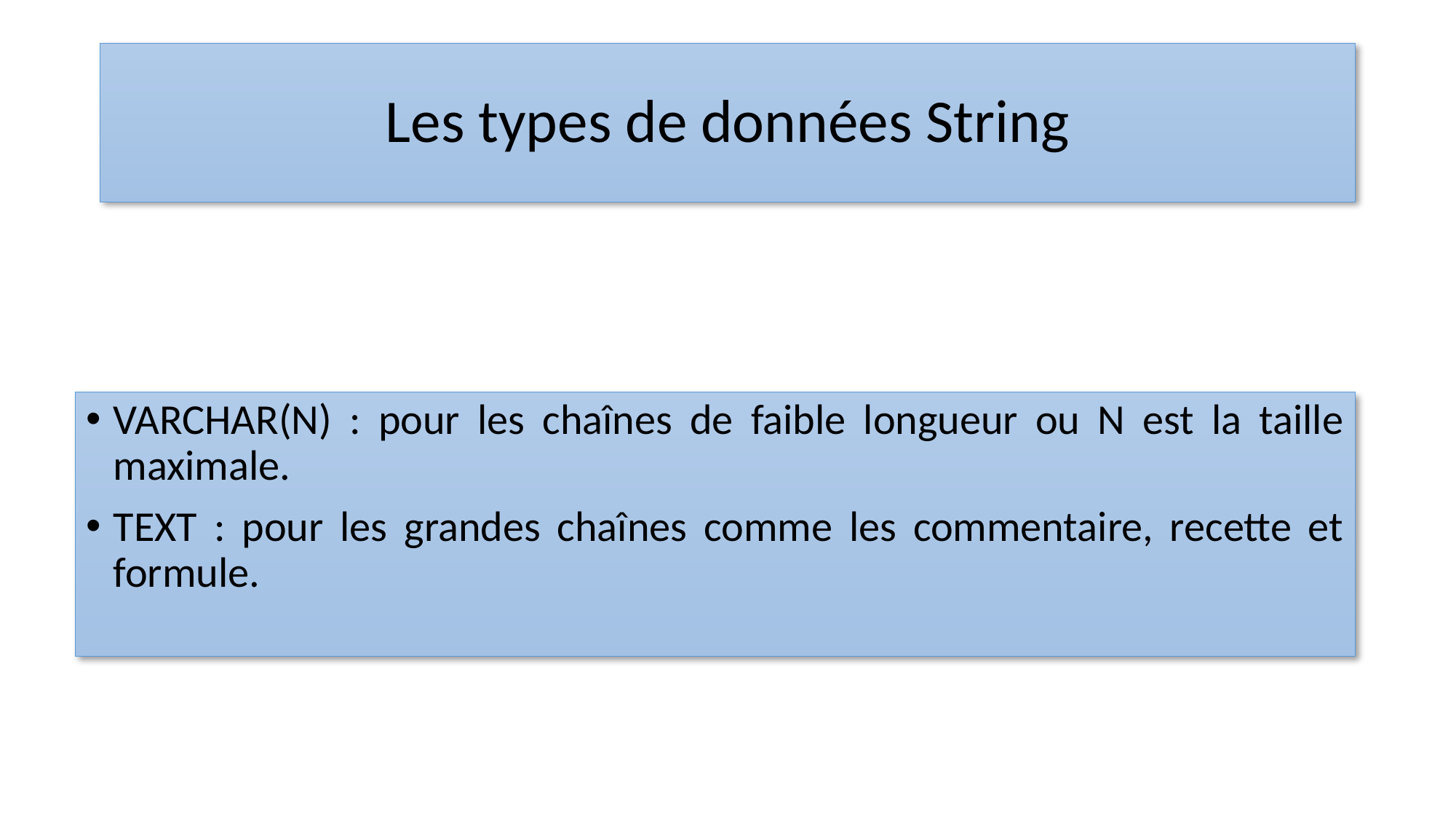

# Les types de données String
VARCHAR(N) : pour les chaînes de faible longueur ou N est la taille maximale.
TEXT : pour les grandes chaînes comme les commentaire, recette et formule.